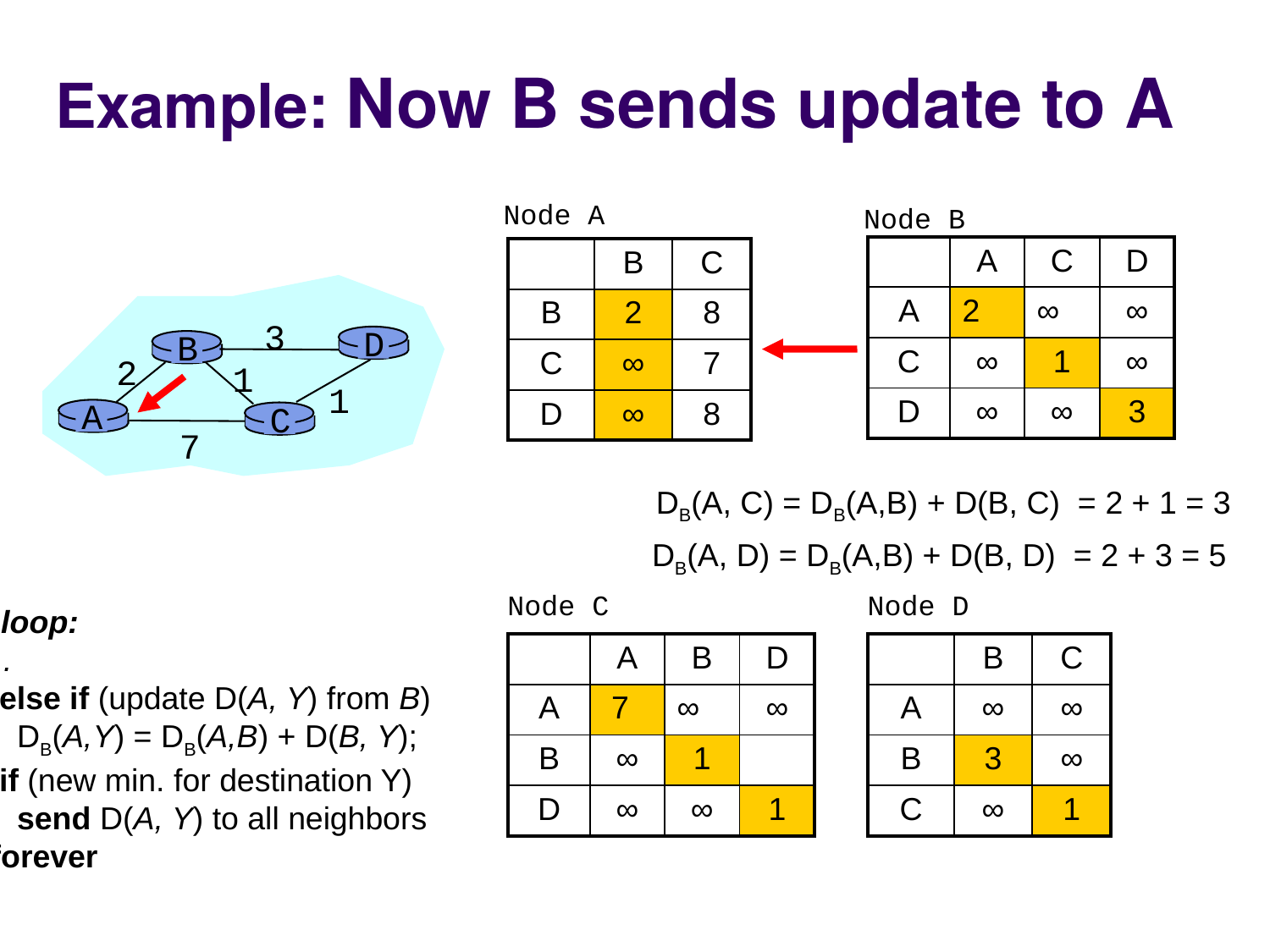

# Example: Now B sends update to A
Node A
Node B
|  | A | C | D |
| --- | --- | --- | --- |
| A | 2 | ∞ | ∞ |
| C | ∞ | 1 | ∞ |
| D | ∞ | ∞ | 3 |
|  | B | C |
| --- | --- | --- |
| B | 2 | 8 |
| C | ∞ | 7 |
| D | ∞ | 8 |

3
D

B

2

1

1

A

C

7

DB(A, C) = DB(A,B) + D(B, C)  = 2 + 1 = 3
DB(A, D) = DB(A,B) + D(B, D)  = 2 + 3 = 5
Node C
Node D
loop:
     …
13   else if (update D(A, Y) from B)
14     DB(A,Y) = DB(A,B) + D(B, Y);
15   if (new min. for destination Y)
16     send D(A, Y) to all neighbors
17  forever
|  | A | B | D |
| --- | --- | --- | --- |
| A | 7 | ∞ | ∞ |
| B | ∞ | 1 |  |
| D | ∞ | ∞ | 1 |
|  | B | C |
| --- | --- | --- |
| A | ∞ | ∞ |
| B | 3 | ∞ |
| C | ∞ | 1 |